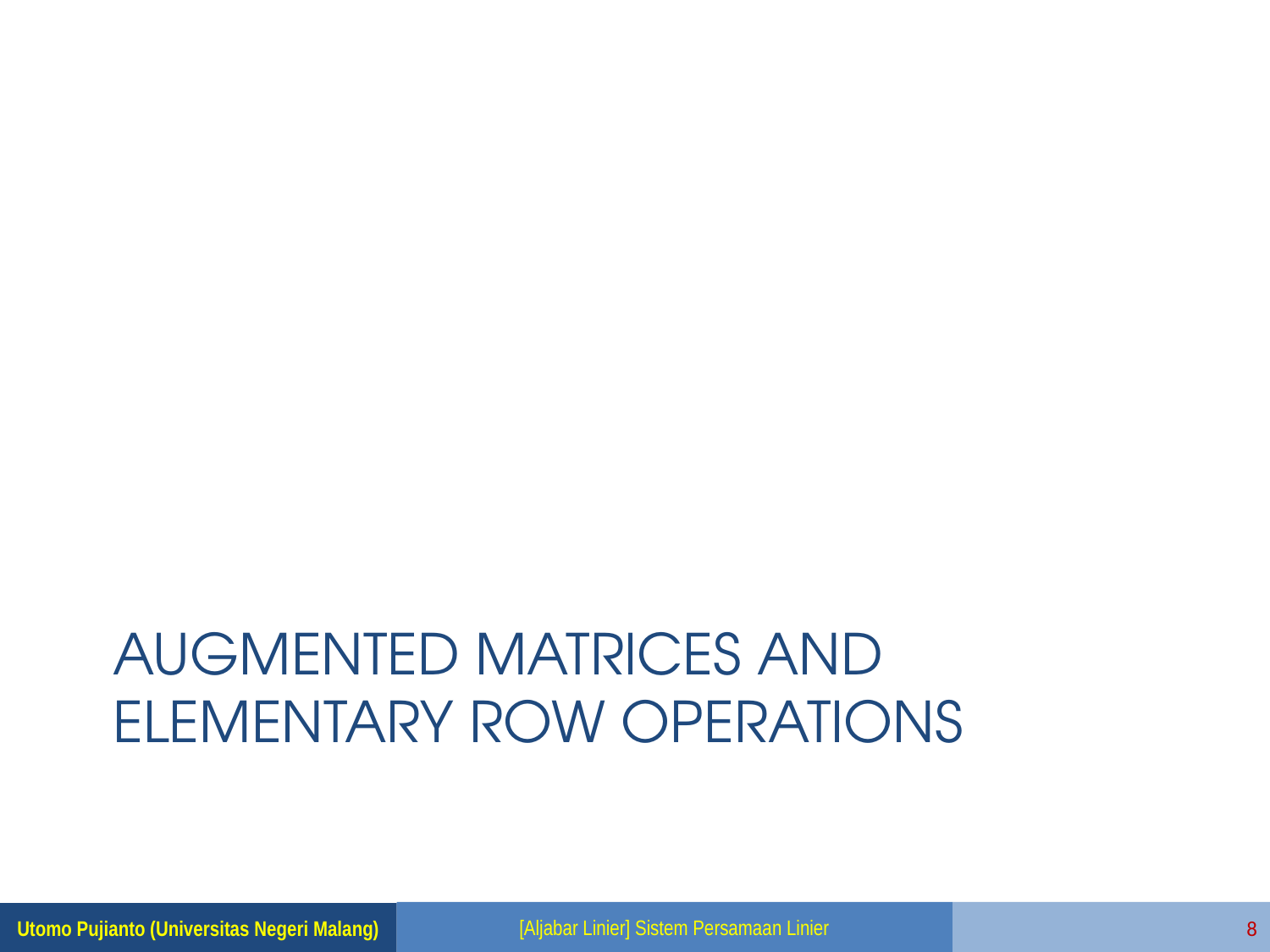

# Augmented Matrices and Elementary Row Operations
[Aljabar Linier] Sistem Persamaan Linier
8